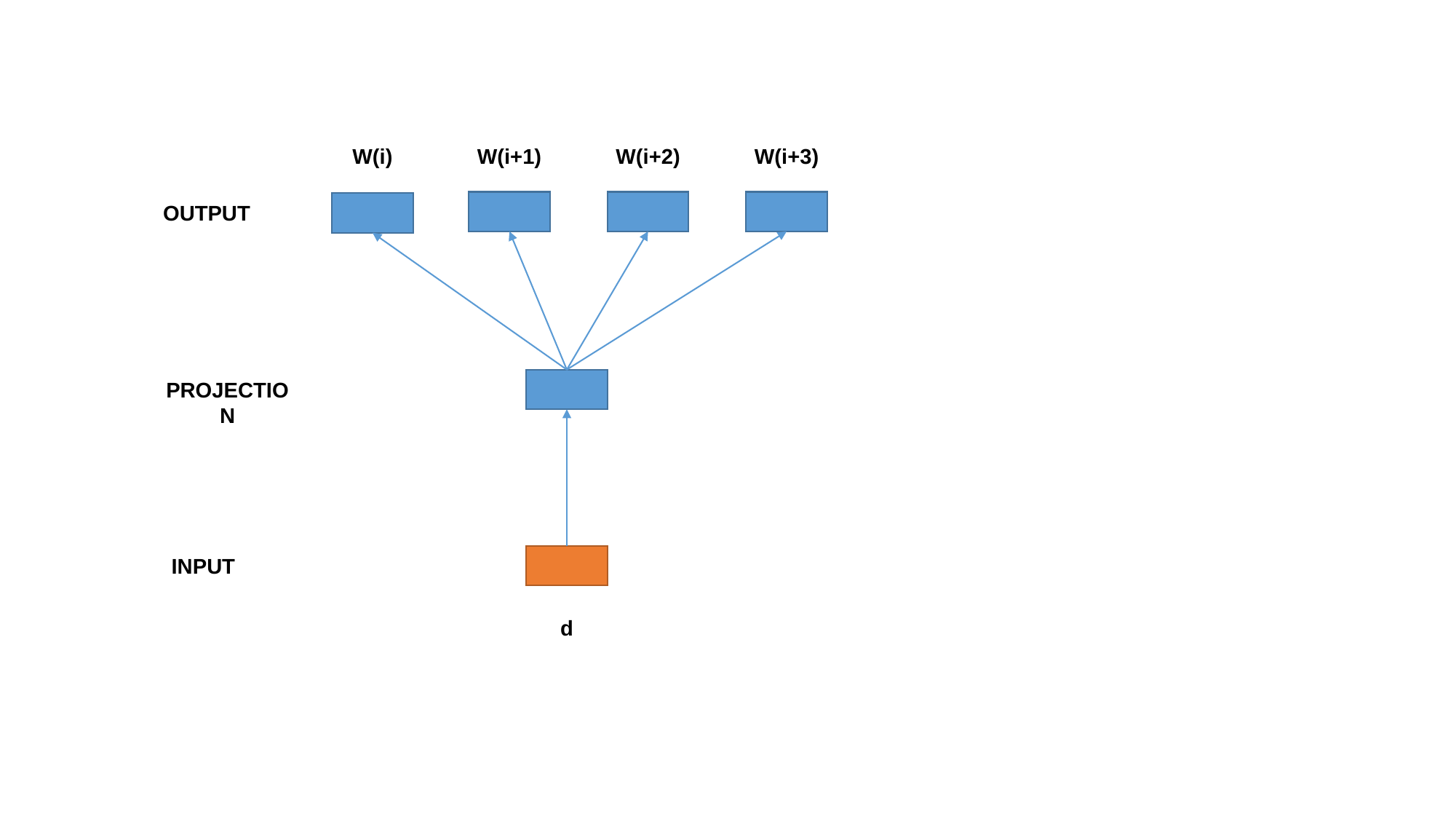

W(i)
W(i+2)
W(i+3)
W(i+1)

OUTPUT

PROJECTION

INPUT
d